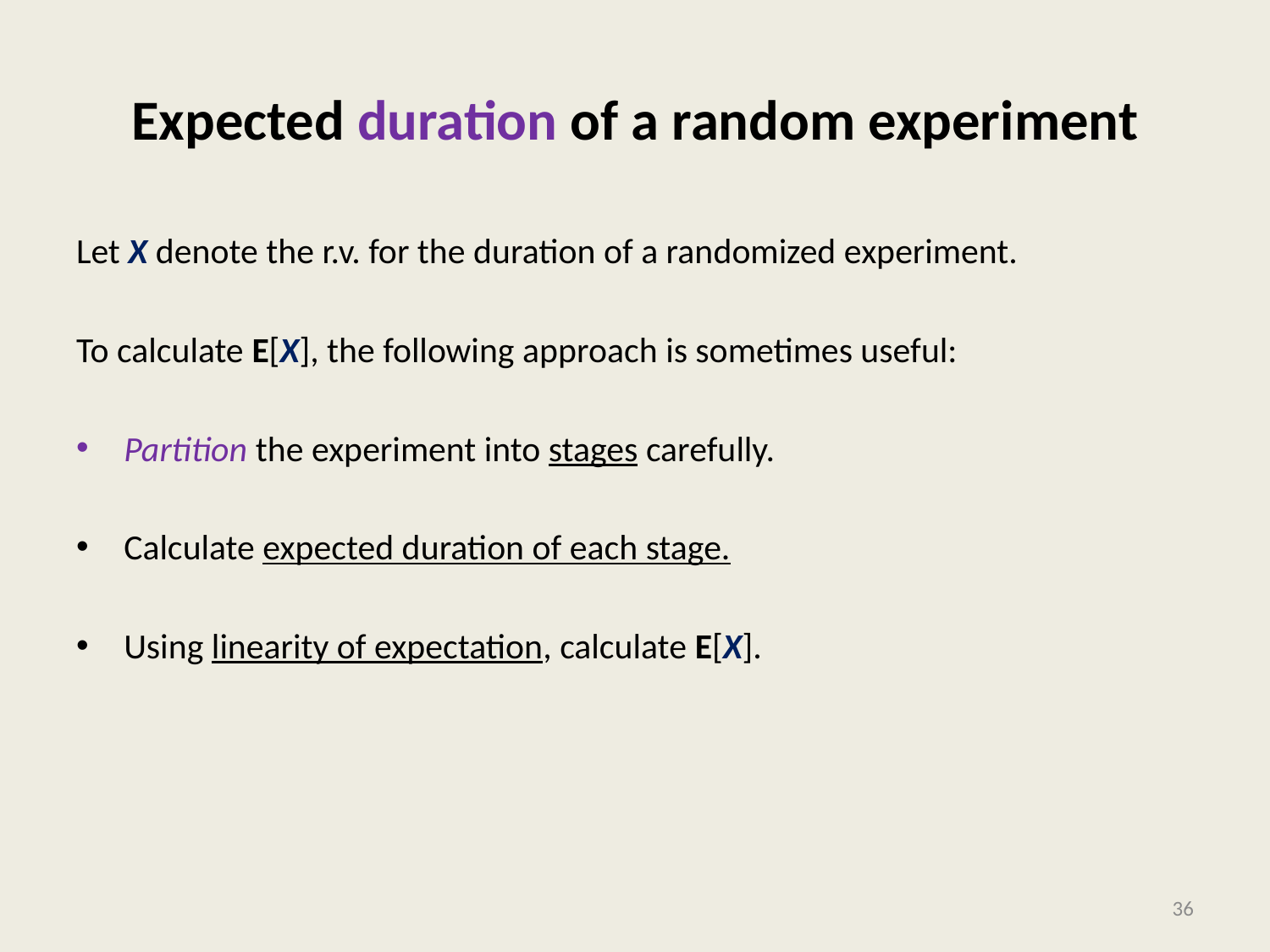

# Expected duration of a random experiment
Let X denote the r.v. for the duration of a randomized experiment.

To calculate E[X], the following approach is sometimes useful:

Partition the experiment into stages carefully.

Calculate expected duration of each stage.

Using linearity of expectation, calculate E[X].

36